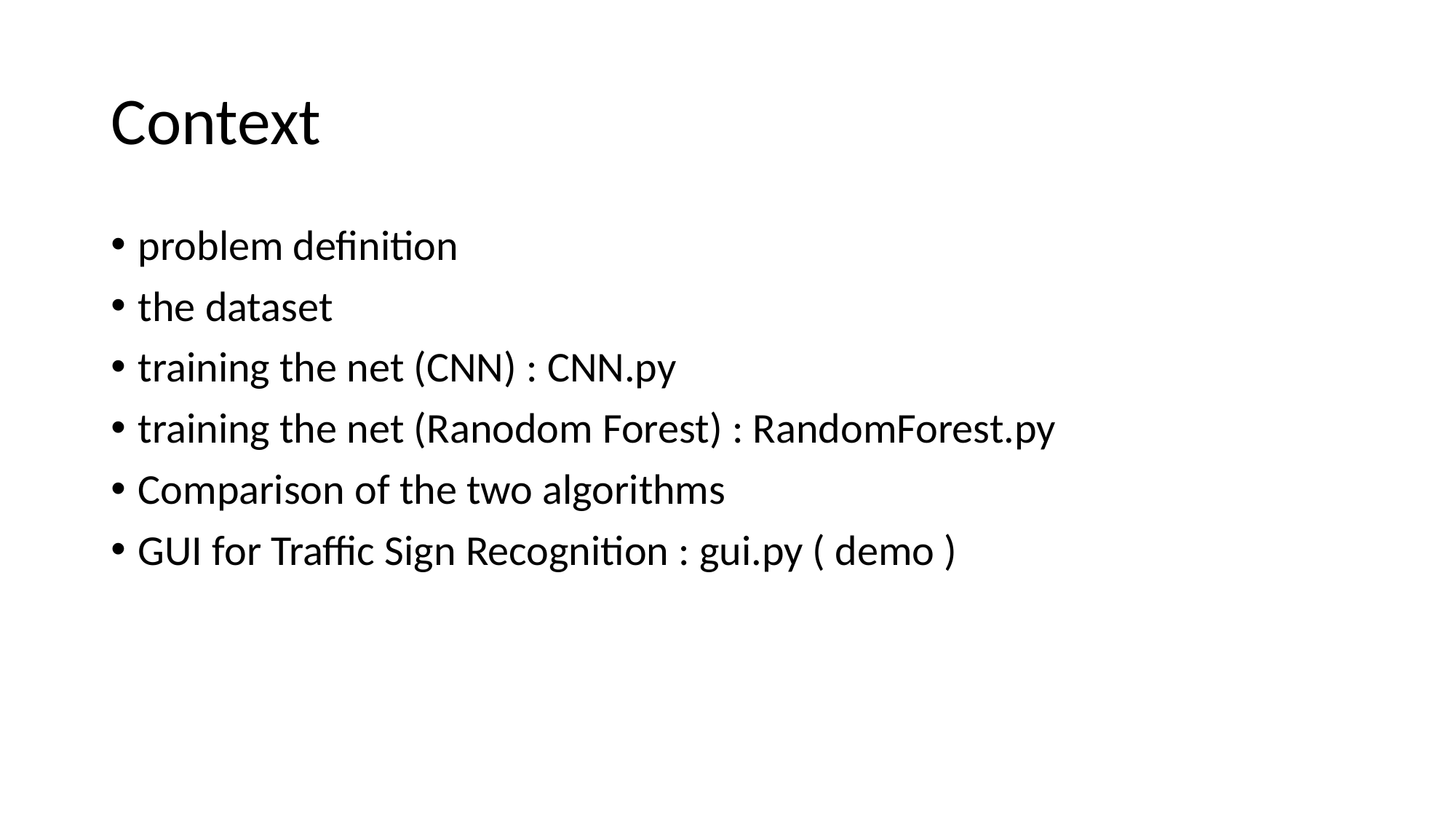

# Context
problem definition
the dataset
training the net (CNN) : CNN.py
training the net (Ranodom Forest) : RandomForest.py
Comparison of the two algorithms
GUI for Traffic Sign Recognition : gui.py ( demo )